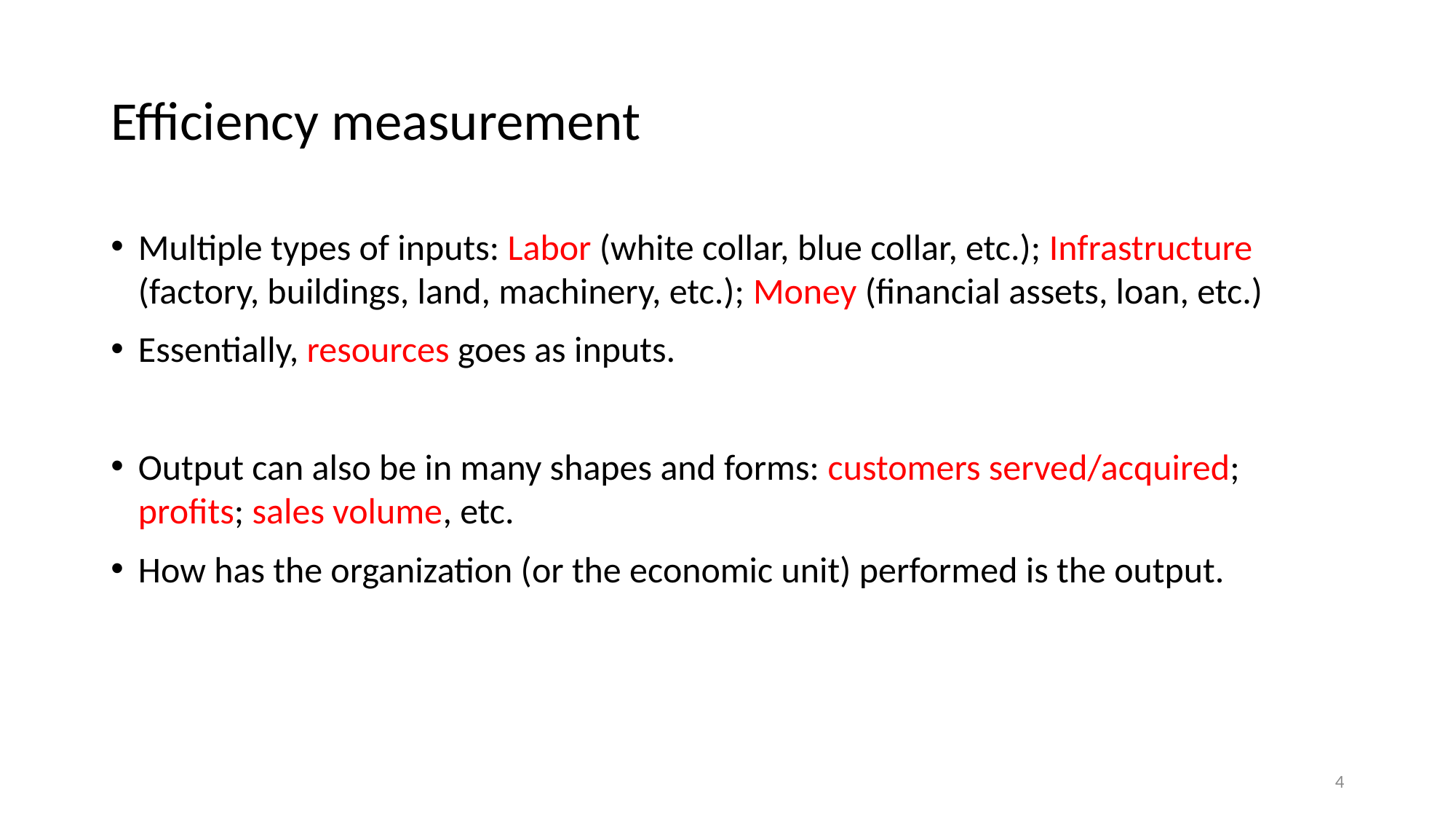

# Efficiency measurement
Multiple types of inputs: Labor (white collar, blue collar, etc.); Infrastructure (factory, buildings, land, machinery, etc.); Money (financial assets, loan, etc.)
Essentially, resources goes as inputs.

Output can also be in many shapes and forms: customers served/acquired; profits; sales volume, etc.
How has the organization (or the economic unit) performed is the output.
4